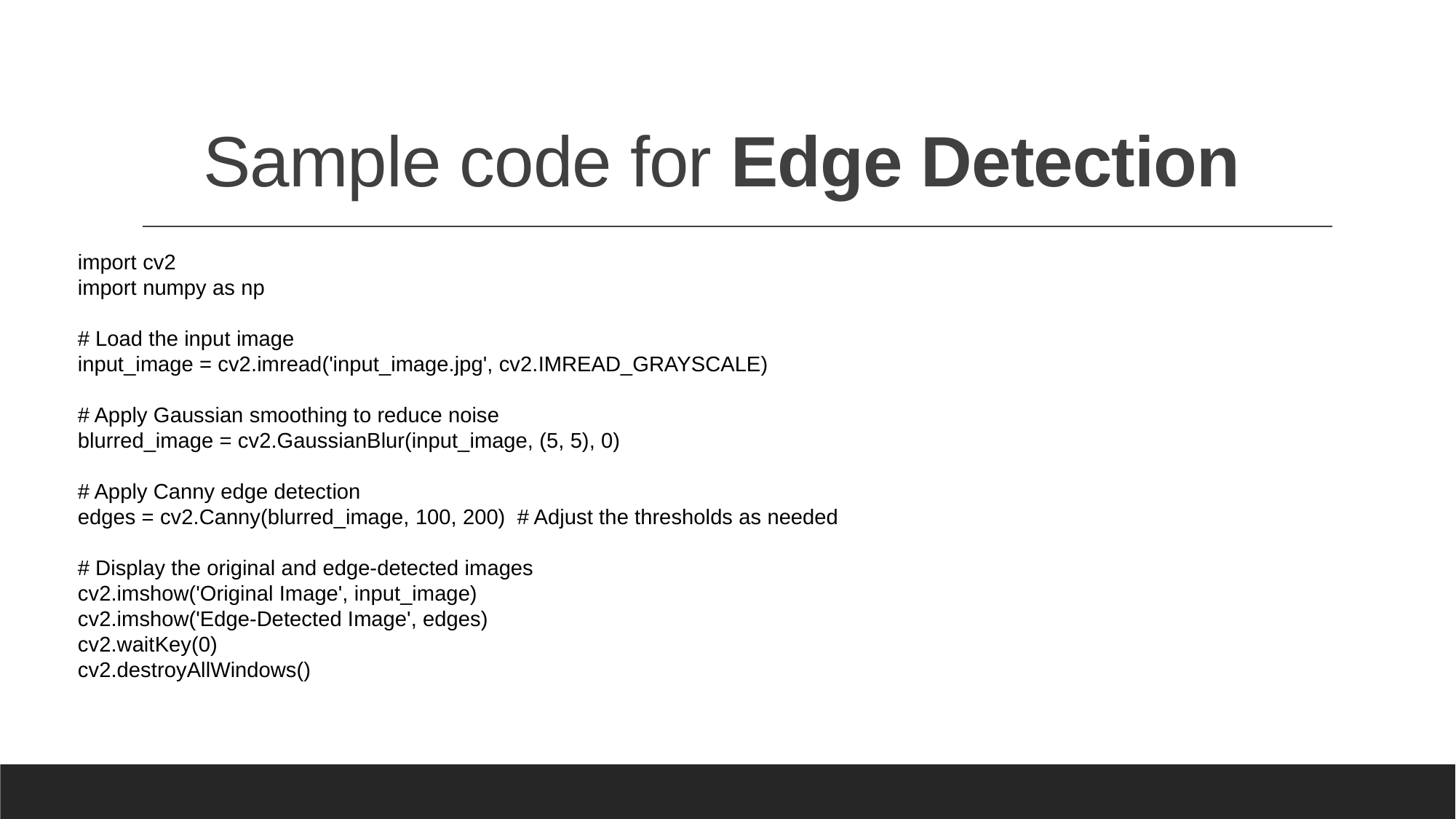

# Sample code for Edge Detection
import cv2
import numpy as np

# Load the input image
input_image = cv2.imread('input_image.jpg', cv2.IMREAD_GRAYSCALE)

# Apply Gaussian smoothing to reduce noise
blurred_image = cv2.GaussianBlur(input_image, (5, 5), 0)

# Apply Canny edge detection
edges = cv2.Canny(blurred_image, 100, 200)  # Adjust the thresholds as needed

# Display the original and edge-detected images
cv2.imshow('Original Image', input_image)
cv2.imshow('Edge-Detected Image', edges)
cv2.waitKey(0)
cv2.destroyAllWindows()